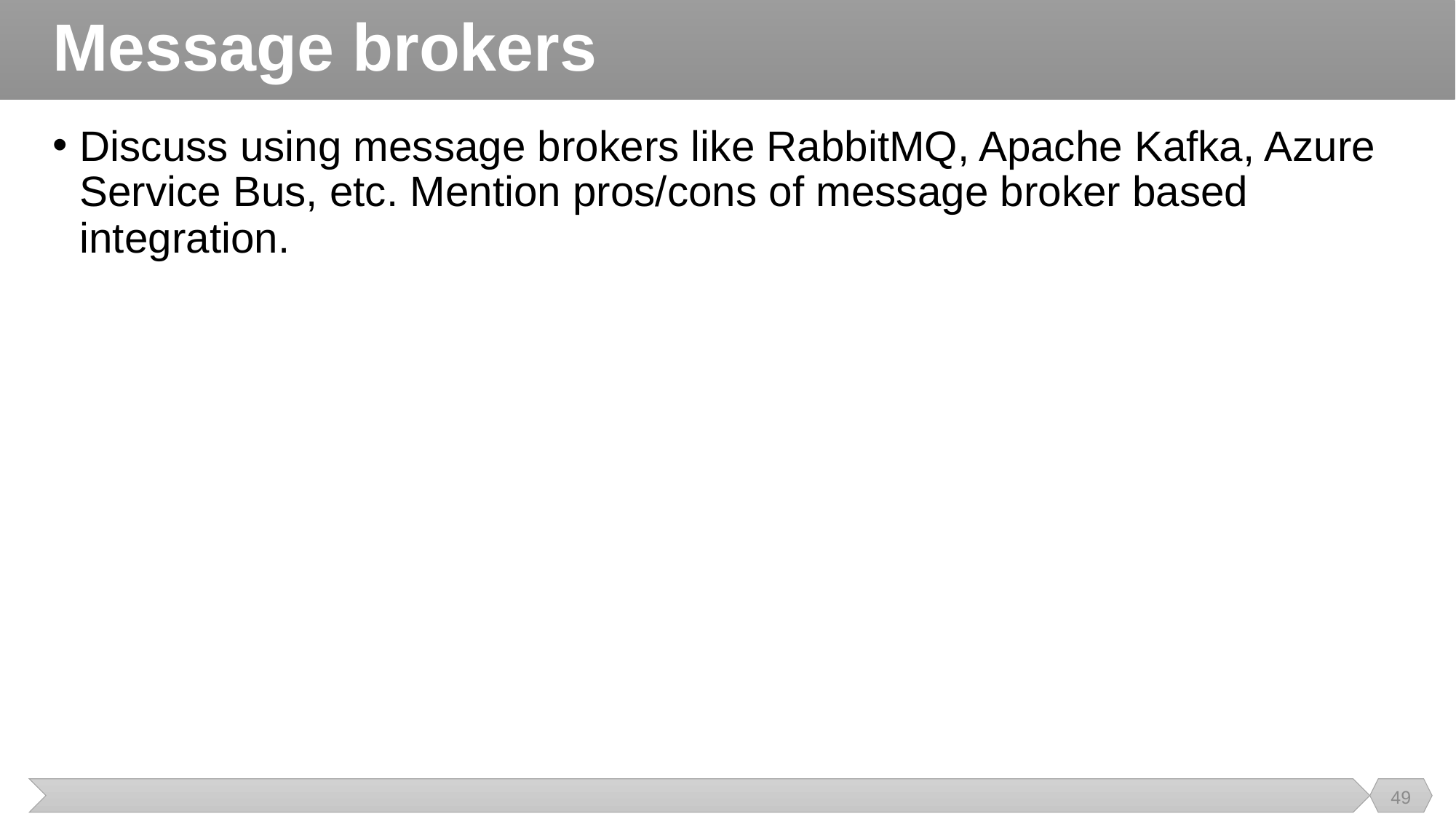

# Message brokers
Discuss using message brokers like RabbitMQ, Apache Kafka, Azure Service Bus, etc. Mention pros/cons of message broker based integration.
49